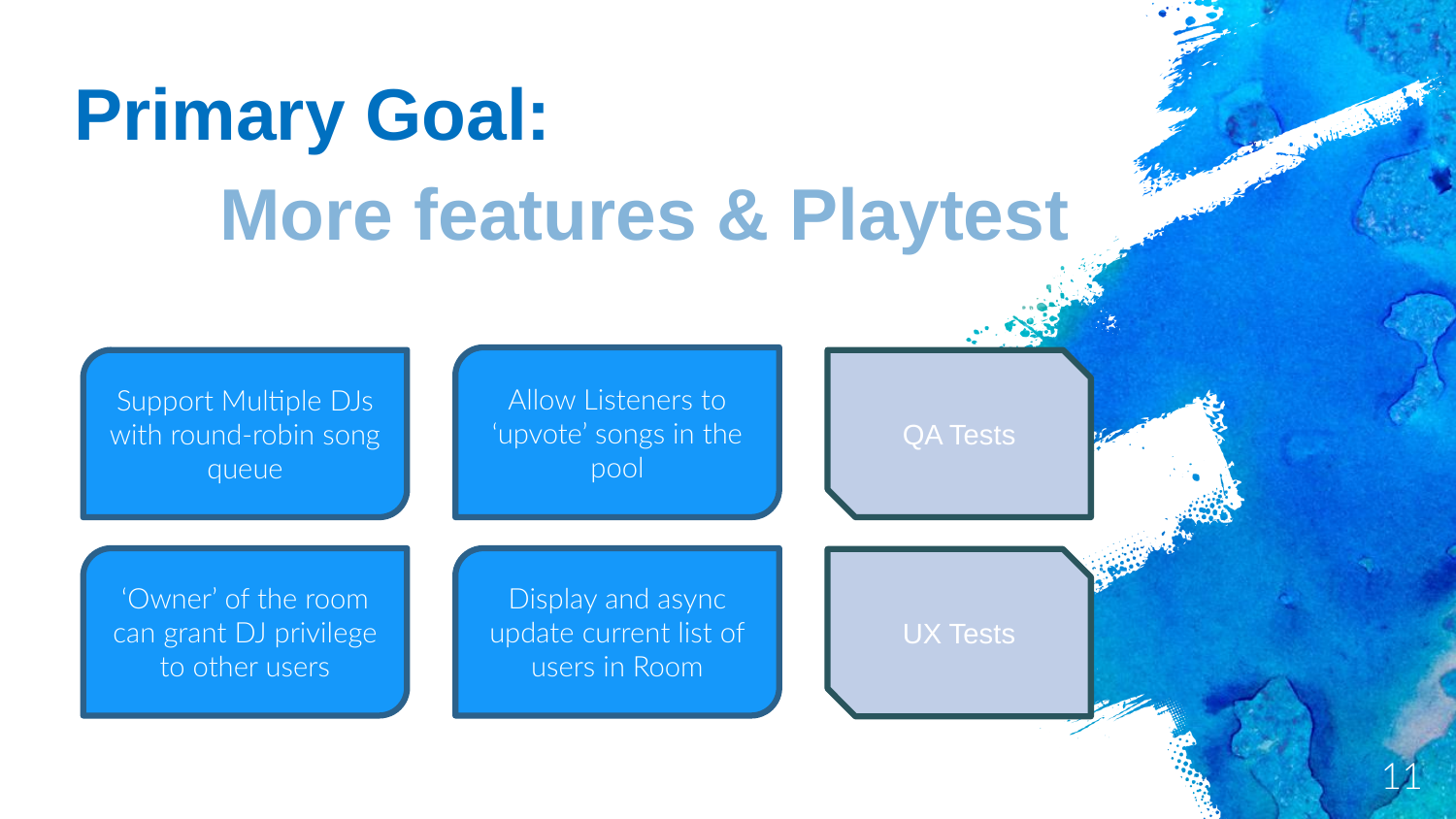

Primary Goal:
 	More features & Playtest
Allow Listeners to ‘upvote’ songs in the pool
Support Multiple DJs with round-robin song queue
QA Tests
‘Owner’ of the room can grant DJ privilege to other users
Display and async update current list of users in Room
UX Tests
11